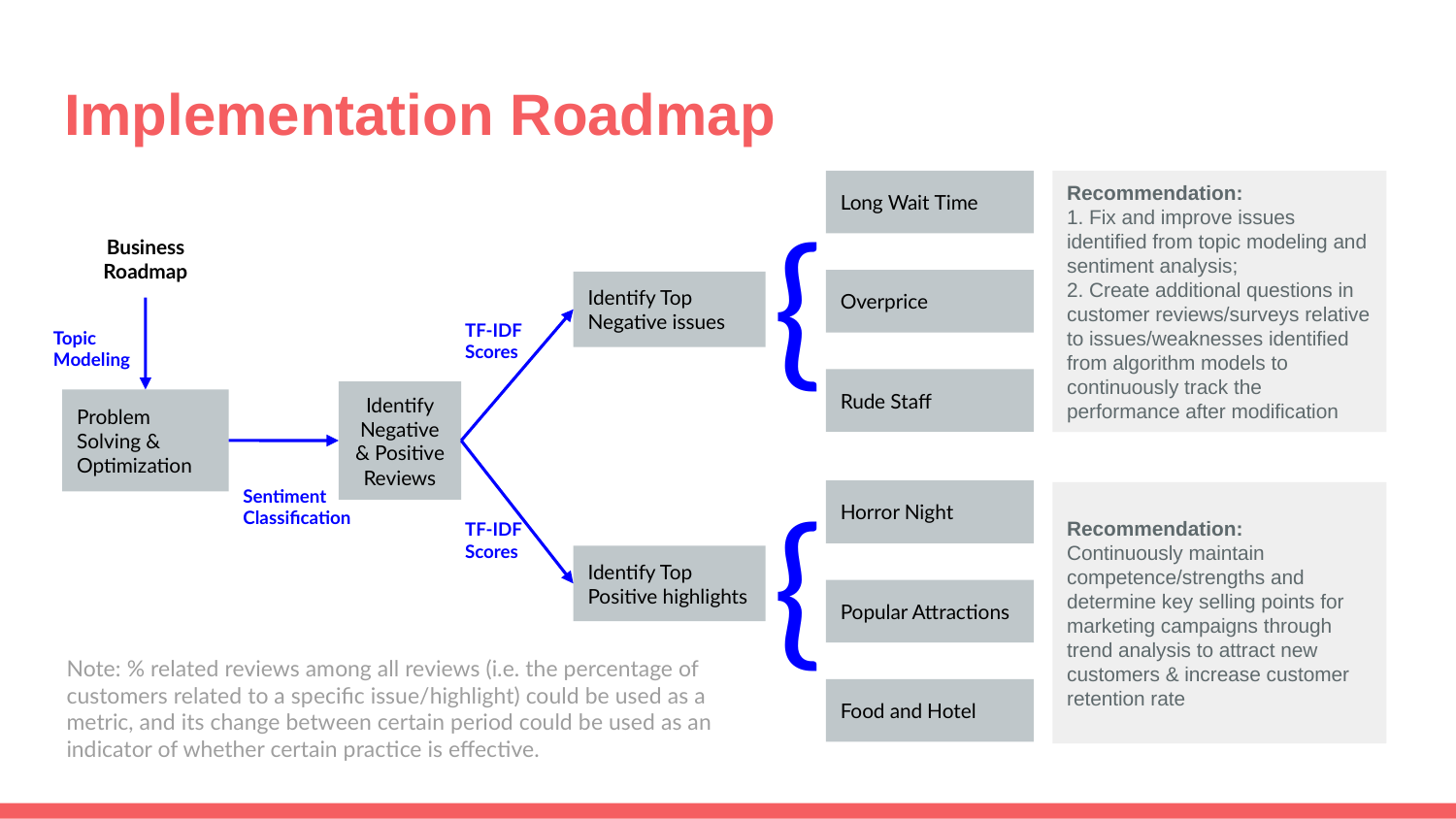

# Implementation Roadmap
Long Wait Time
Recommendation:
1. Fix and improve issues identified from topic modeling and sentiment analysis;
2. Create additional questions in customer reviews/surveys relative to issues/weaknesses identified from algorithm models to continuously track the performance after modification
{
Business Roadmap
Overprice
Identify Top Negative issues
TF-IDF Scores
Topic Modeling
Rude Staff
Identify Negative & Positive Reviews
Problem Solving & Optimization
{
Sentiment Classification
Horror Night
Recommendation:
Continuously maintain competence/strengths and determine key selling points for marketing campaigns through trend analysis to attract new customers & increase customer retention rate
TF-IDF Scores
Identify Top Positive highlights
Popular Attractions
Note: % related reviews among all reviews (i.e. the percentage of customers related to a specific issue/highlight) could be used as a metric, and its change between certain period could be used as an indicator of whether certain practice is effective.
Food and Hotel